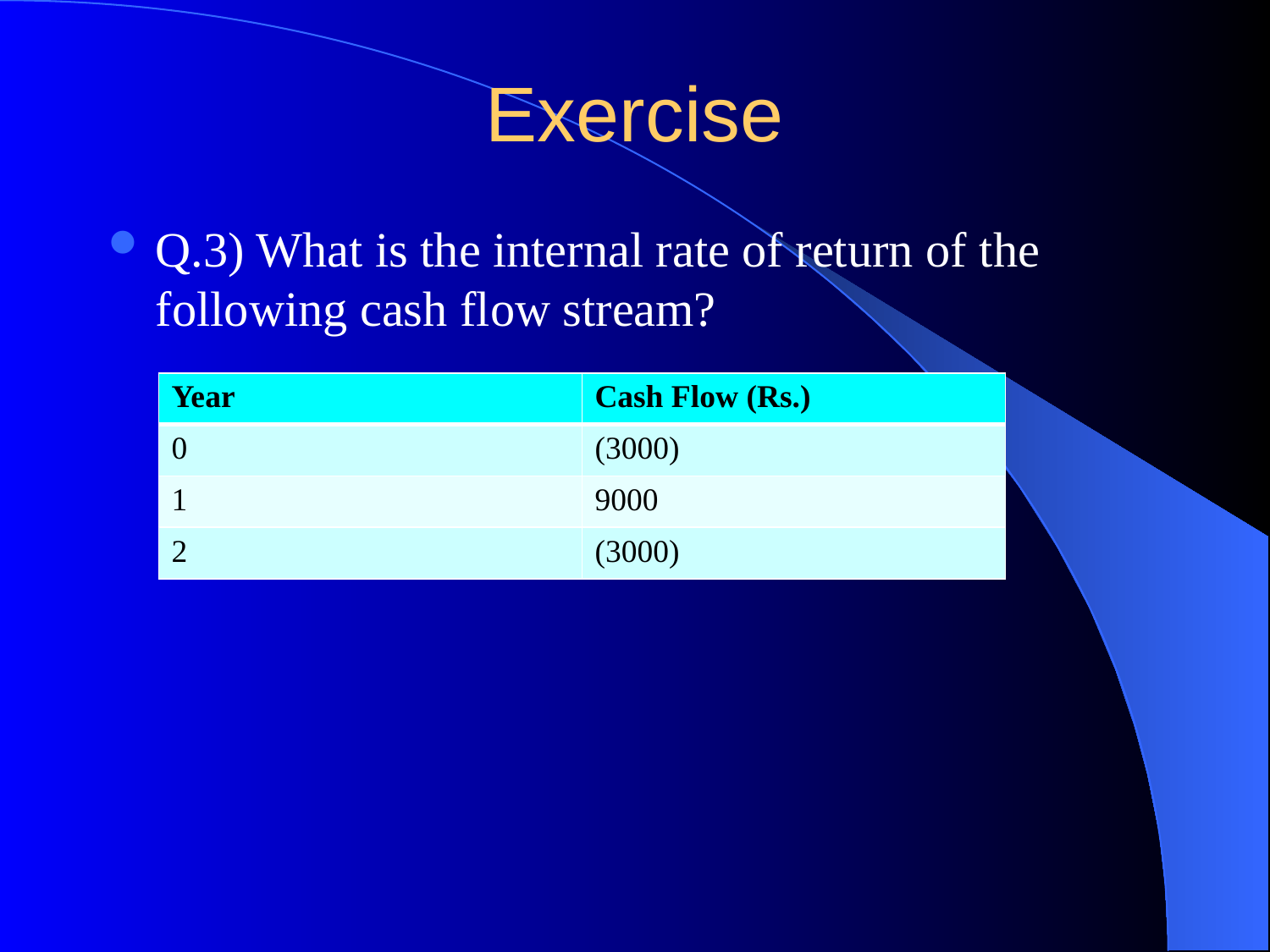

# Exercise
Q.3) What is the internal rate of return of the following cash flow stream?

| Year | Cash Flow (Rs.) |
| --- | --- |
| 0 | (3000) |
| 1 | 9000 |
| 2 | (3000) |